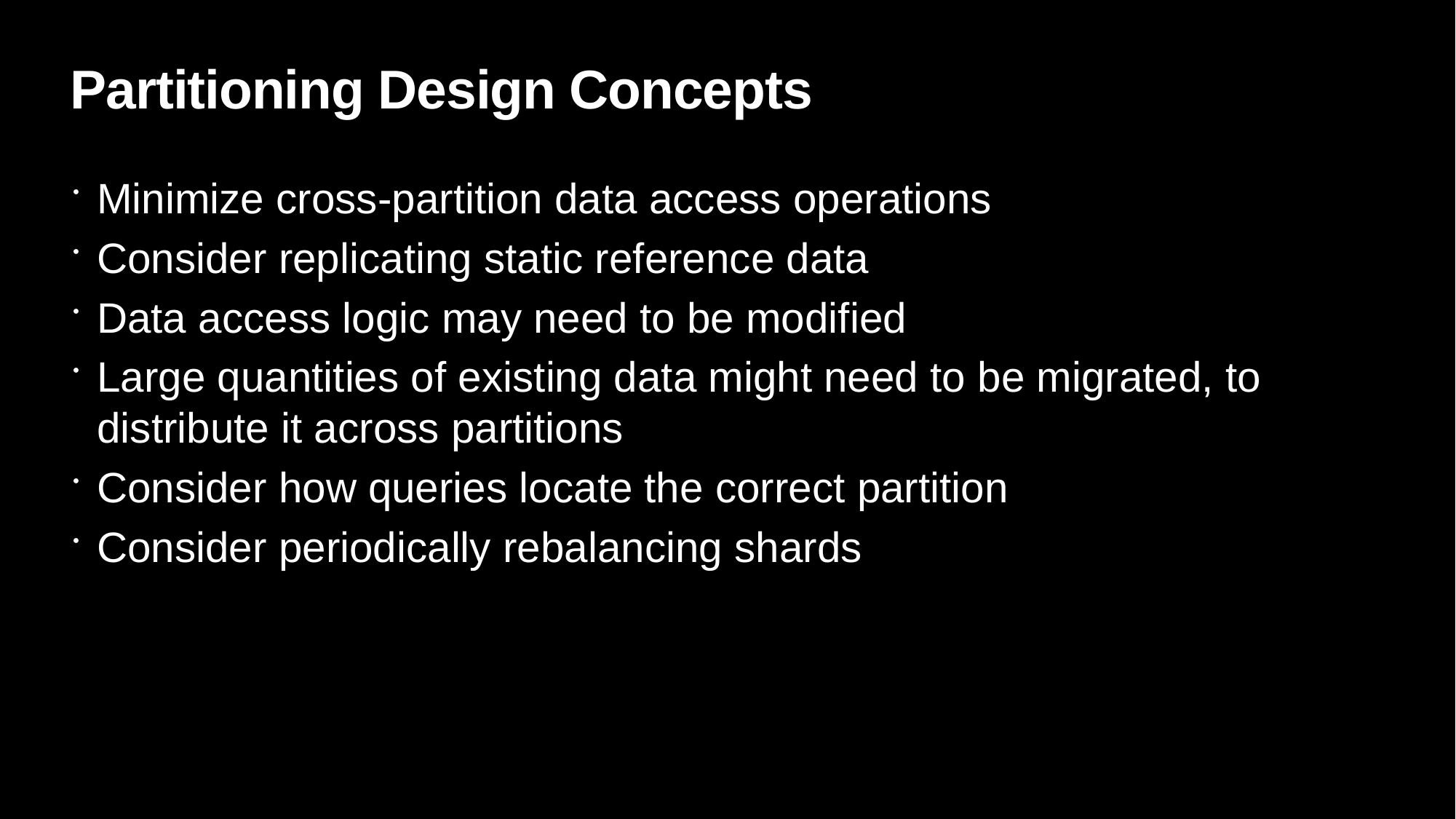

# Partitioning Design Concepts
Minimize cross-partition data access operations
Consider replicating static reference data
Data access logic may need to be modified
Large quantities of existing data might need to be migrated, to distribute it across partitions
Consider how queries locate the correct partition
Consider periodically rebalancing shards